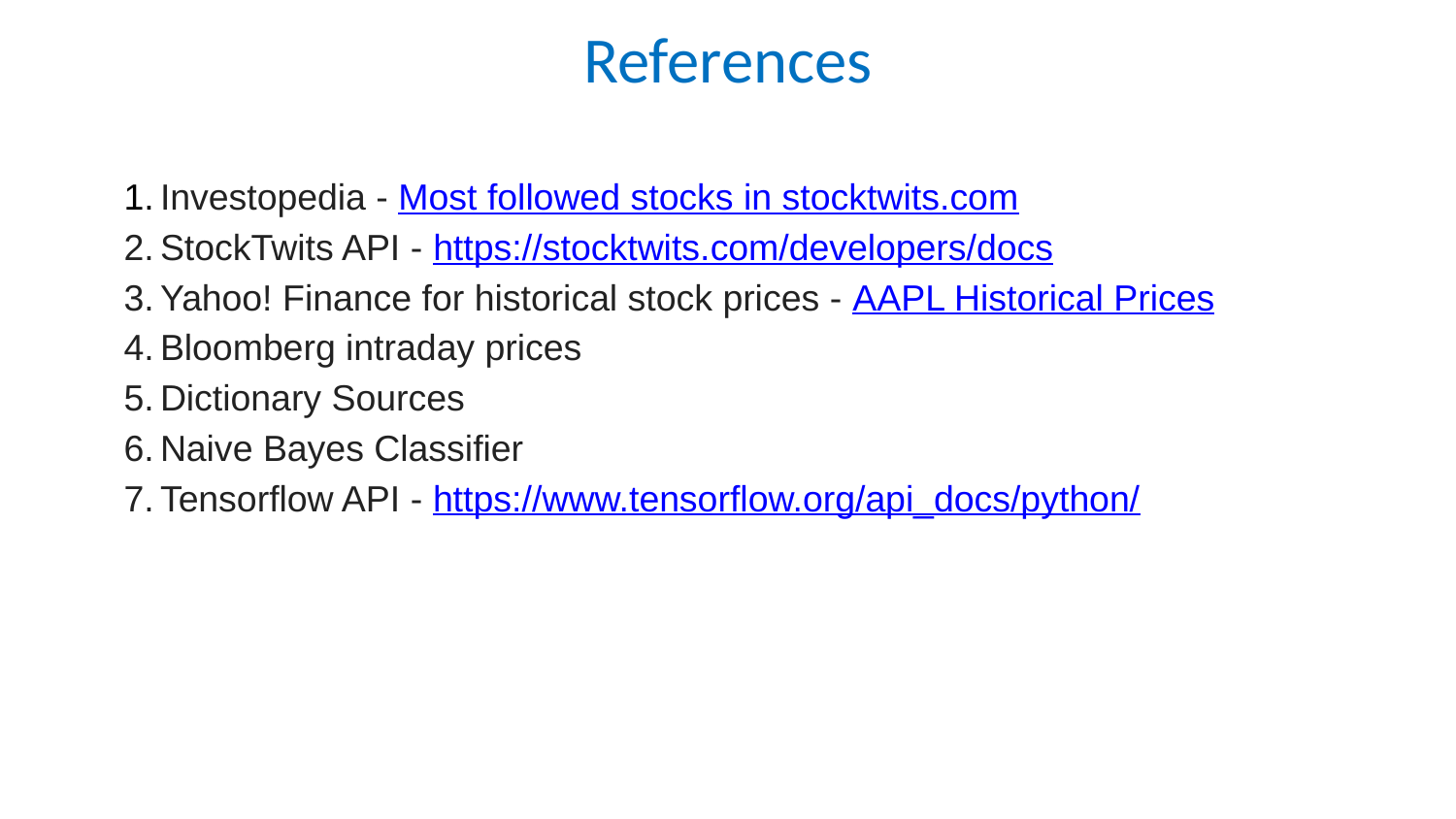

# References

Investopedia - Most followed stocks in stocktwits.com
StockTwits API - https://stocktwits.com/developers/docs
Yahoo! Finance for historical stock prices - AAPL Historical Prices
Bloomberg intraday prices
Dictionary Sources
Naive Bayes Classifier
Tensorflow API - https://www.tensorflow.org/api_docs/python/